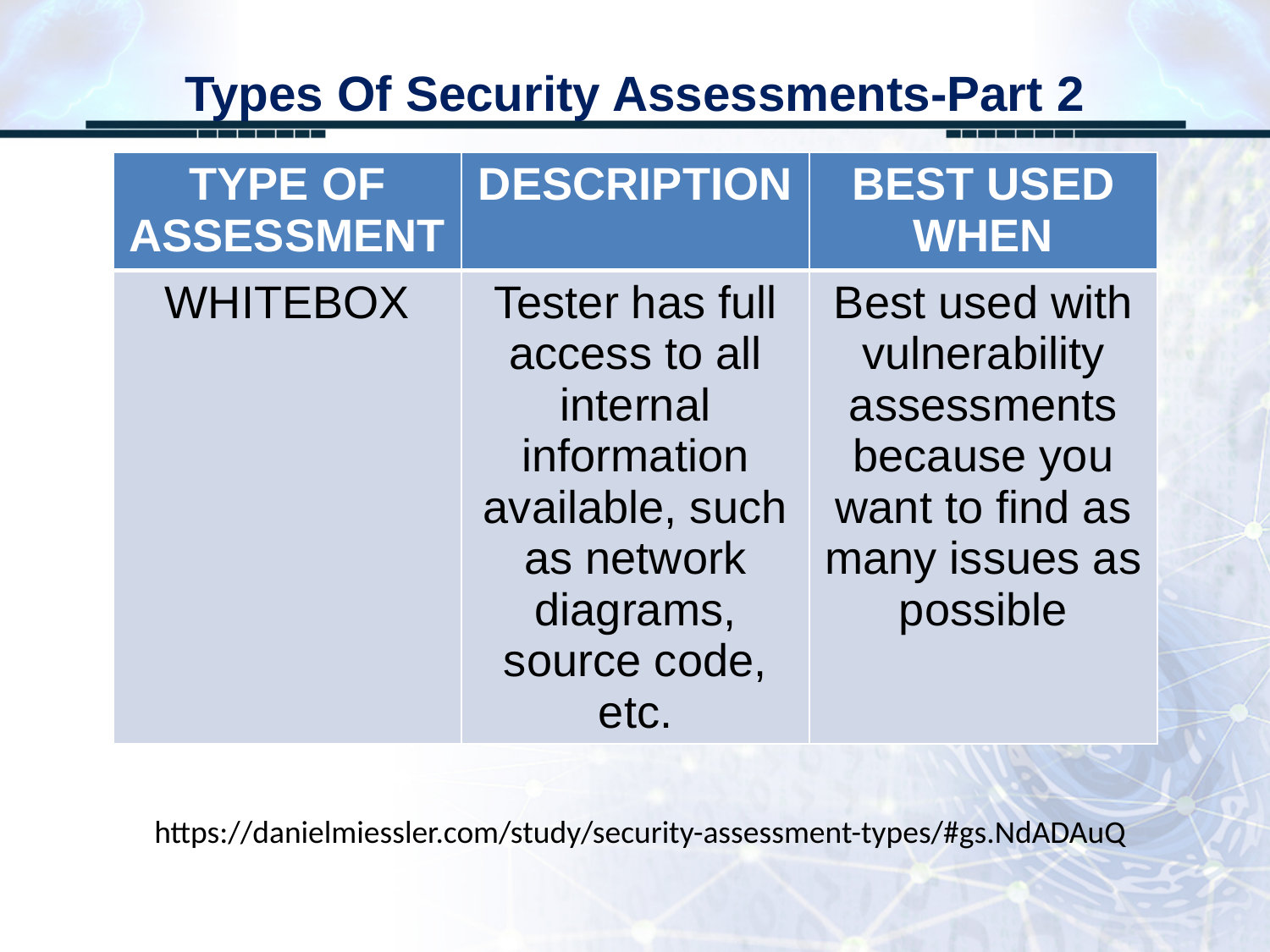

# Types Of Security Assessments-Part 2
| TYPE OF ASSESSMENT | DESCRIPTION | BEST USED WHEN |
| --- | --- | --- |
| WHITEBOX | Tester has full access to all internal information available, such as network diagrams, source code, etc. | Best used with vulnerability assessments because you want to find as many issues as possible |
https://danielmiessler.com/study/security-assessment-types/#gs.NdADAuQ